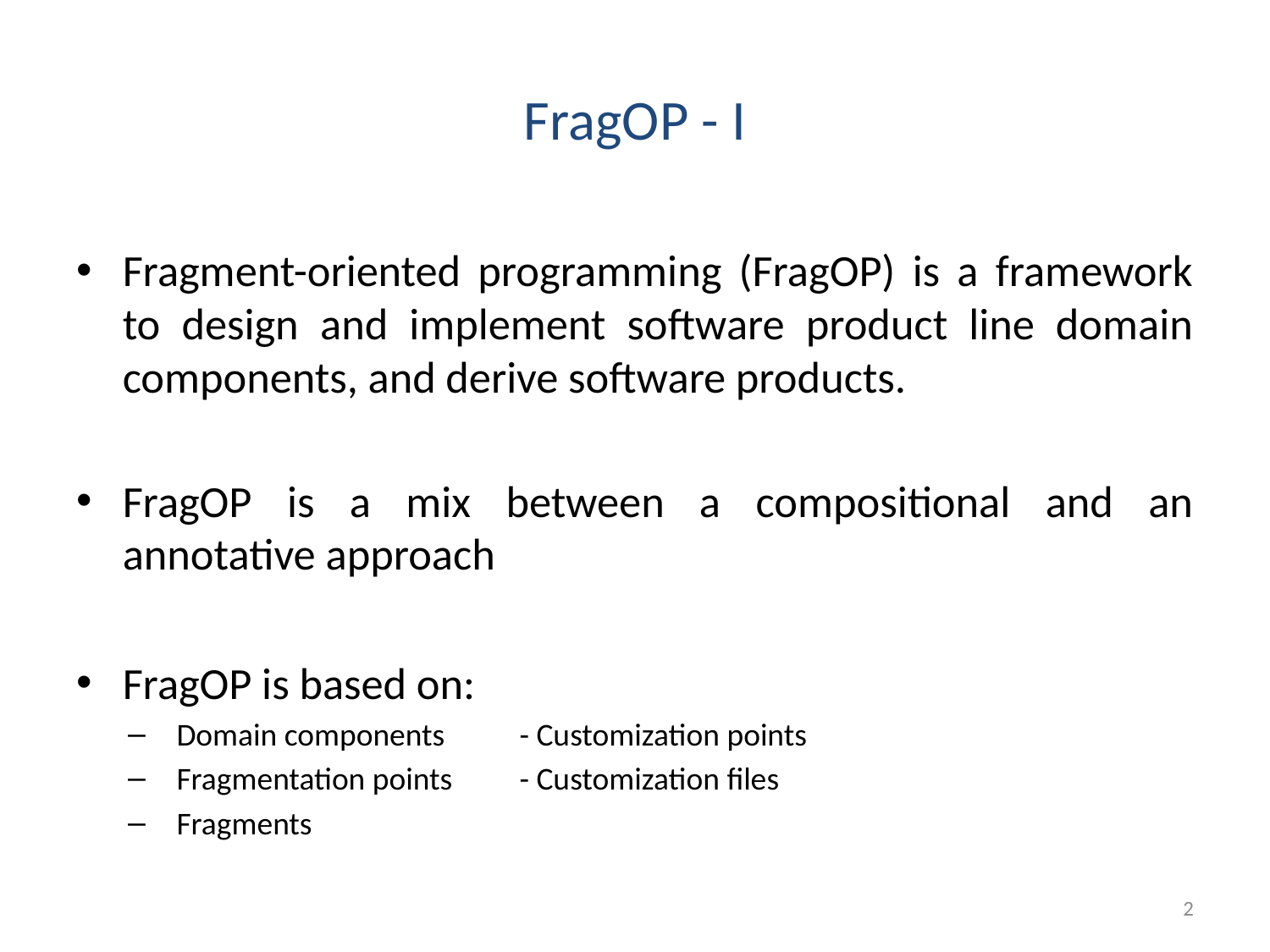

# FragOP - I
Fragment-oriented programming (FragOP) is a framework to design and implement software product line domain components, and derive software products.

FragOP is a mix between a compositional and an annotative approach

FragOP is based on:
Domain components 	- Customization points
Fragmentation points 	- Customization files
Fragments
2